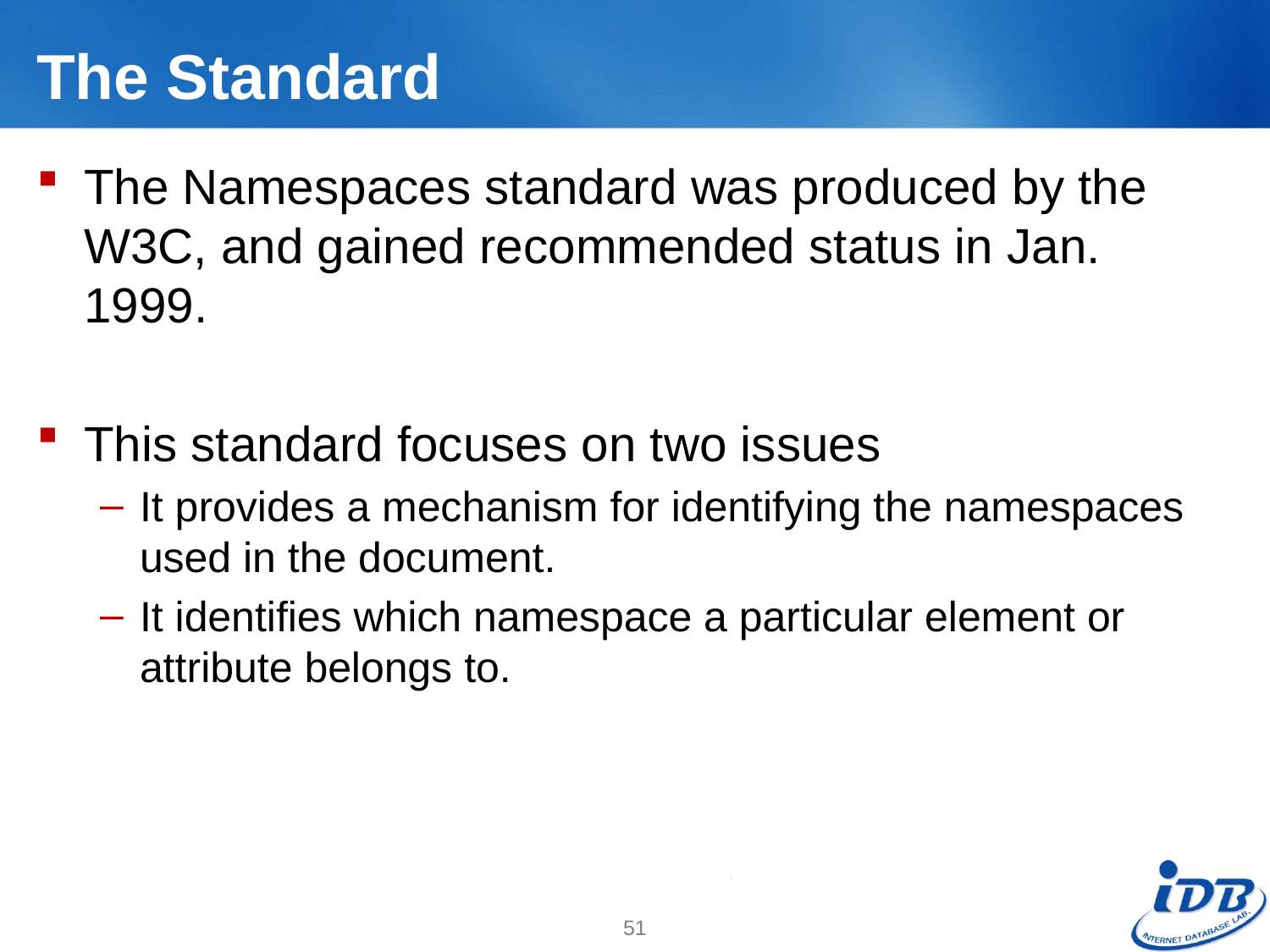

# The Standard
The Namespaces standard was produced by the W3C, and gained recommended status in Jan.  1999.

This standard focuses on two issues
It provides a mechanism for identifying the namespaces used in the document.
It identifies which namespace a particular element or attribute belongs to.
51